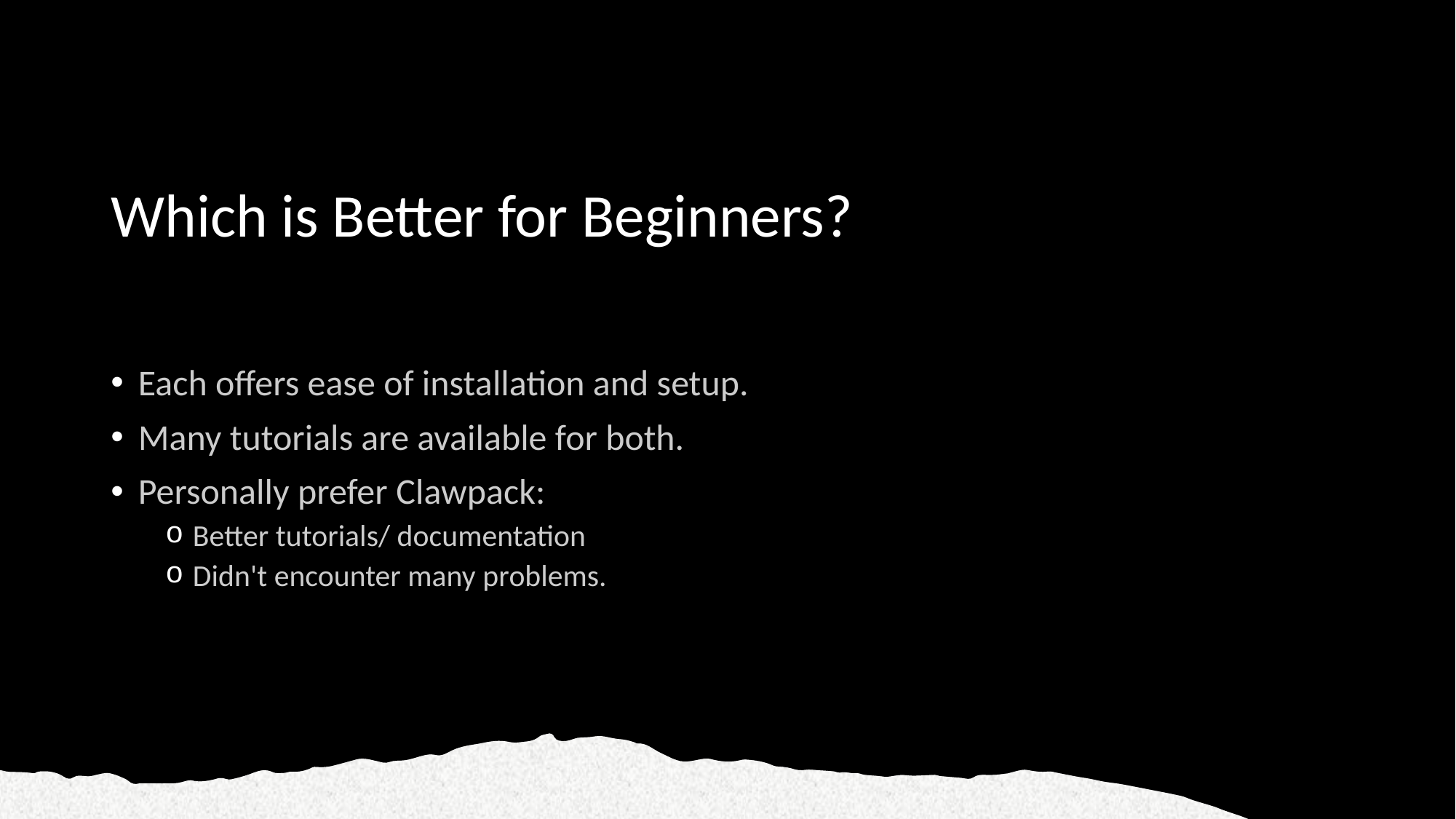

# Which is Better for Beginners?
Each offers ease of installation and setup.
Many tutorials are available for both.
Personally prefer Clawpack:
Better tutorials/ documentation
Didn't encounter many problems.